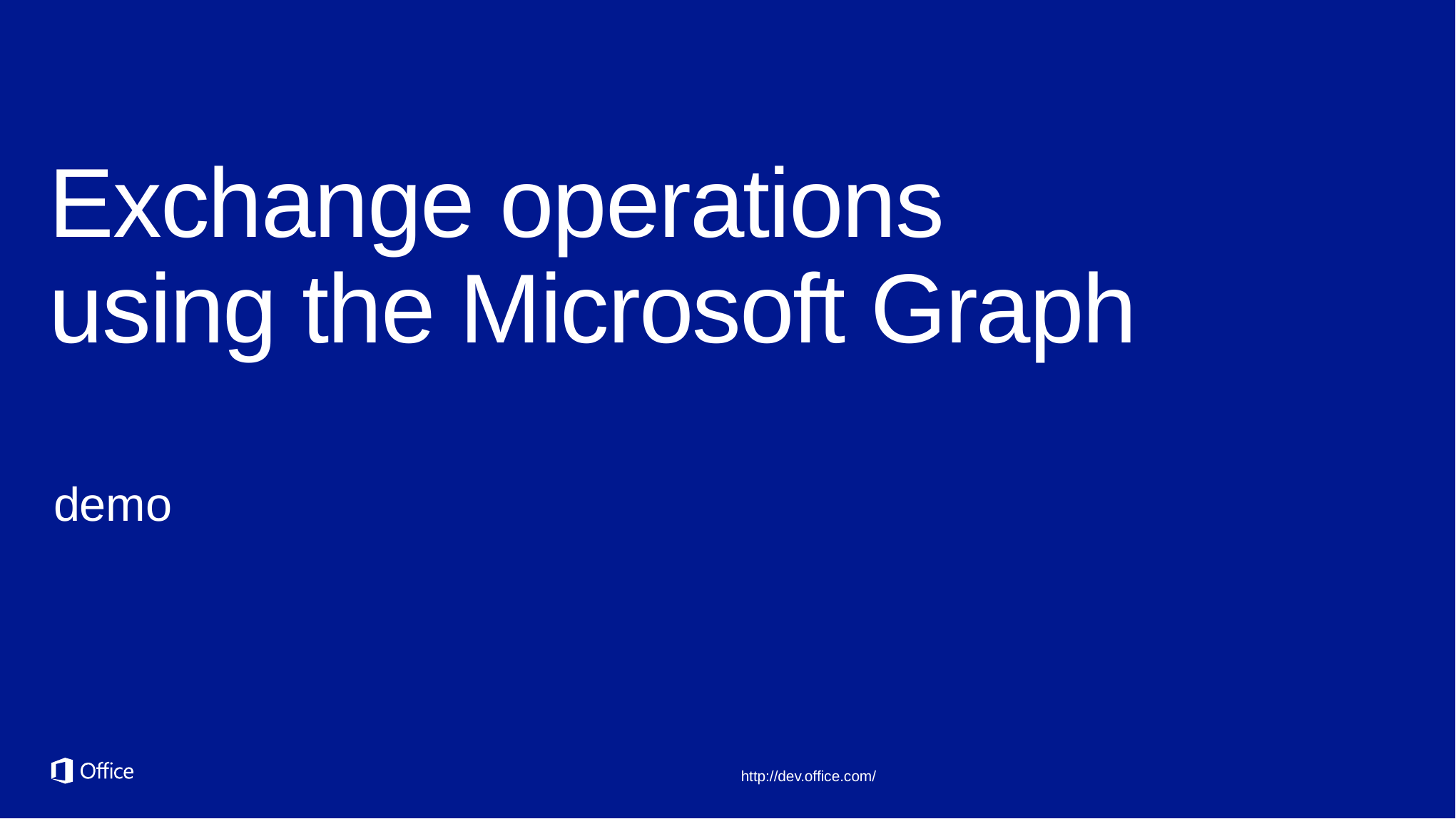

# Exchange operations using the Microsoft Graph
demo